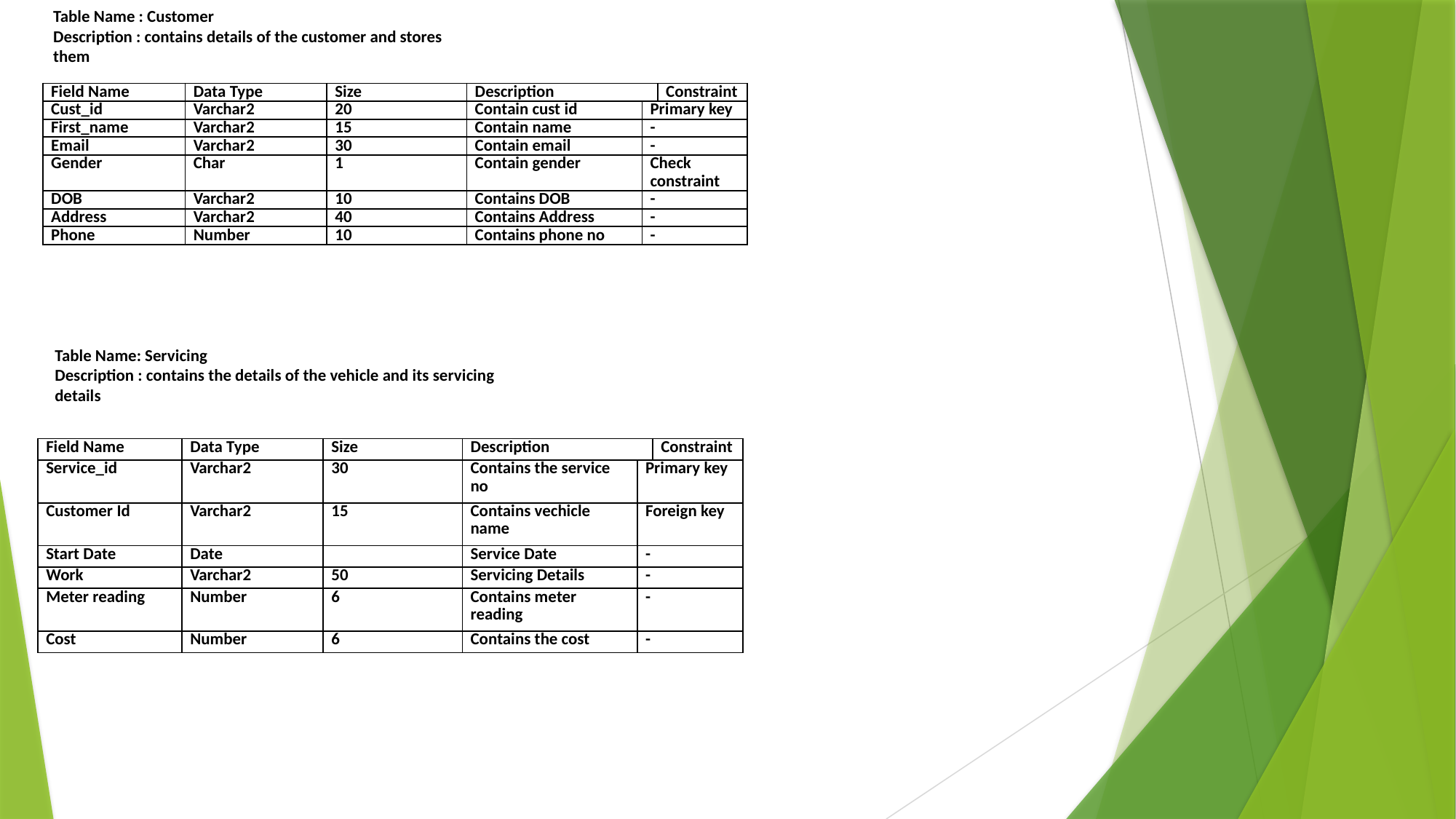

Table Name : Customer
Description : contains details of the customer and stores them
| Field Name | Data Type | Size | Description |  | Constraint |
| --- | --- | --- | --- | --- | --- |
| Cust\_id | Varchar2 | 20 | Contain cust id | Primary key |  |
| First\_name | Varchar2 | 15 | Contain name | - |  |
| Email | Varchar2 | 30 | Contain email | - |  |
| Gender | Char | 1 | Contain gender | Check constraint |  |
| DOB | Varchar2 | 10 | Contains DOB | - |  |
| Address | Varchar2 | 40 | Contains Address | - |  |
| Phone | Number | 10 | Contains phone no | - |  |
Table Name: Servicing
Description : contains the details of the vehicle and its servicing  details
| Field Name | Data Type | Size | Description |  | Constraint |
| --- | --- | --- | --- | --- | --- |
| Service\_id | Varchar2 | 30 | Contains the service no | Primary key |  |
| Customer Id | Varchar2 | 15 | Contains vechicle name | Foreign key |  |
| Start Date | Date |  | Service Date | - |  |
| Work | Varchar2 | 50 | Servicing Details | - |  |
| Meter reading | Number | 6 | Contains meter reading | - |  |
| Cost | Number | 6 | Contains the cost | - |  |